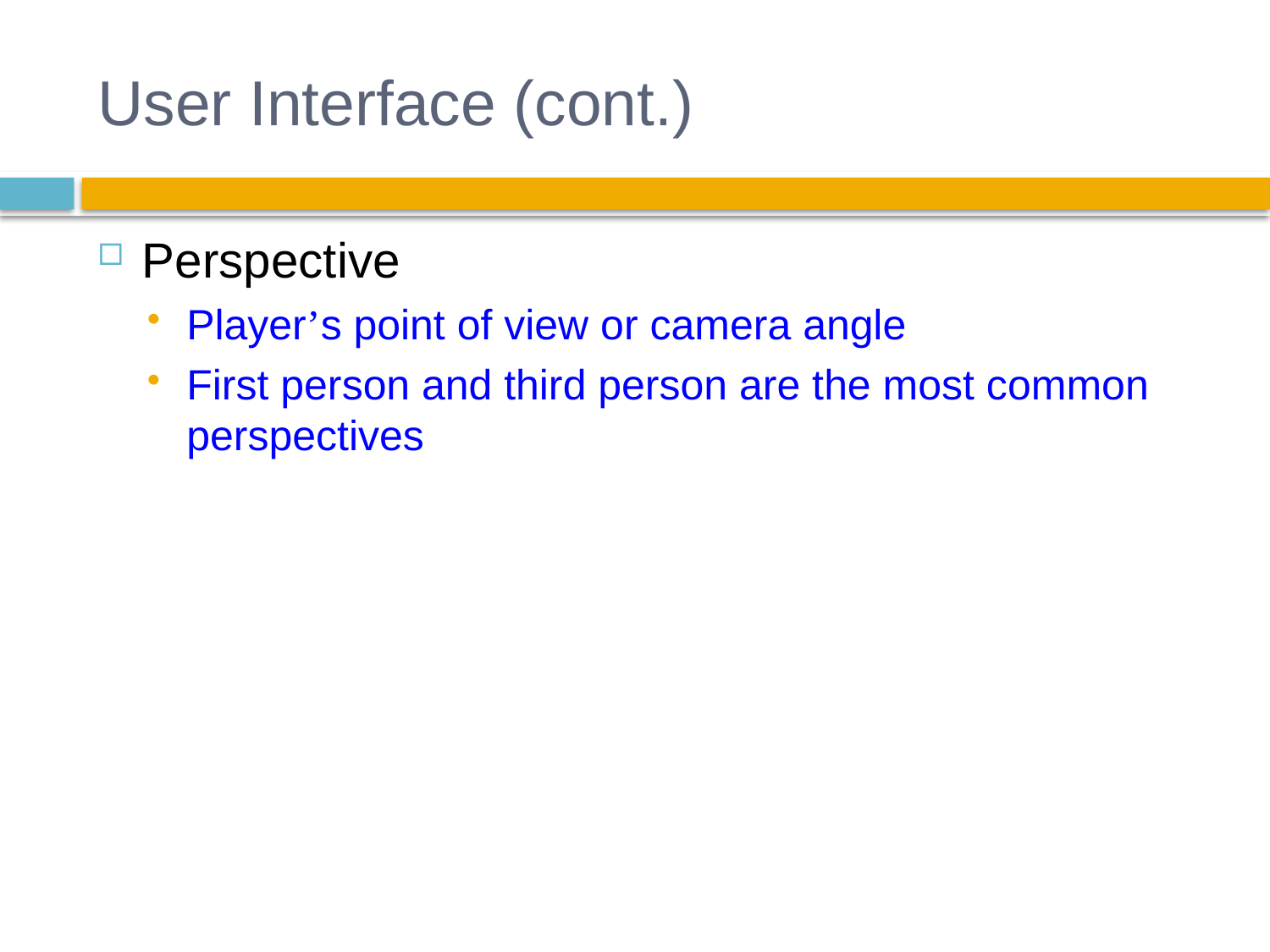

# User Interface (cont.)
Perspective
Player’s point of view or camera angle
First person and third person are the most common perspectives